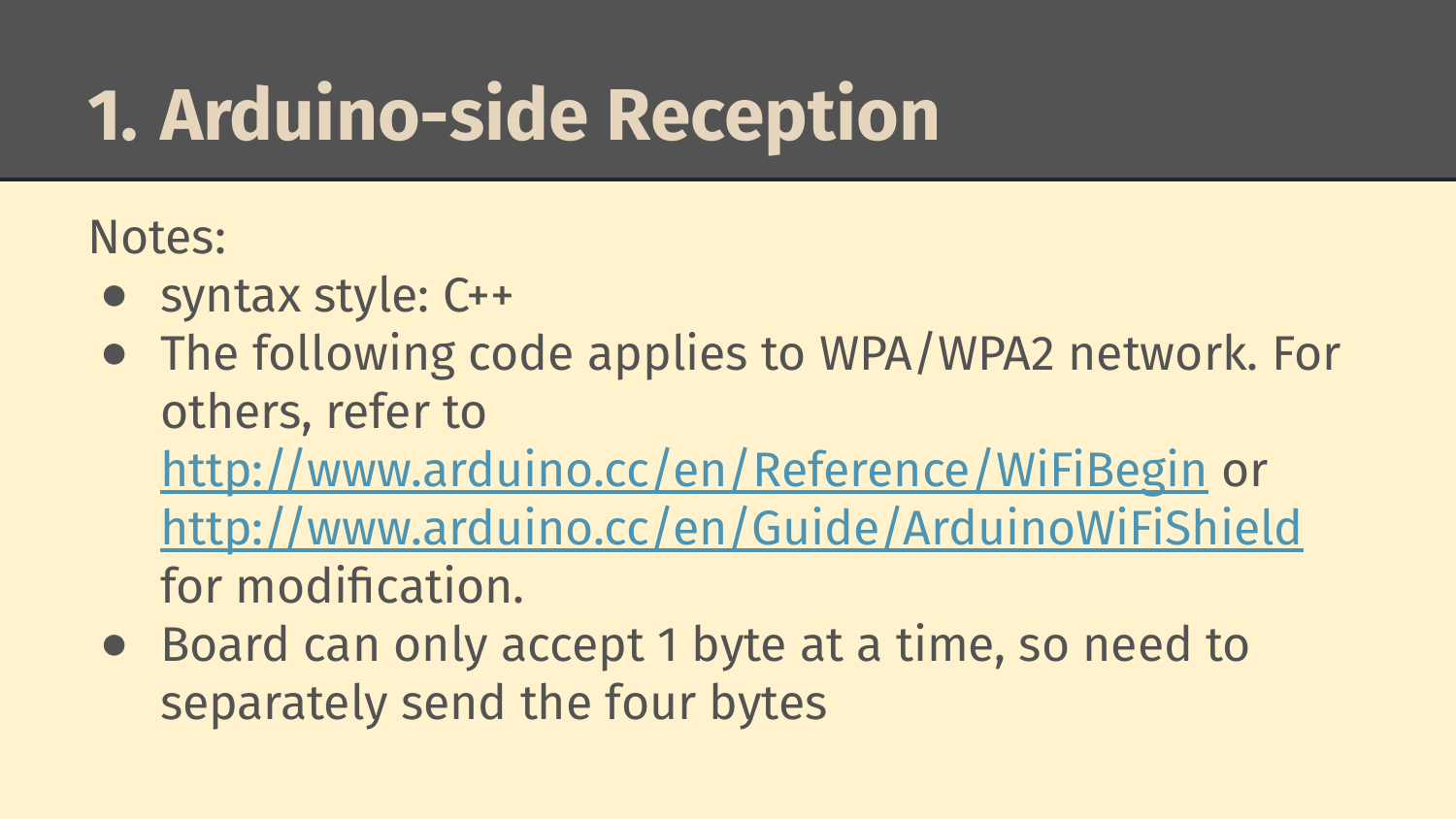

# Arduino-side Reception
Notes:
syntax style: C++
The following code applies to WPA/WPA2 network. For others, refer to http://www.arduino.cc/en/Reference/WiFiBegin or http://www.arduino.cc/en/Guide/ArduinoWiFiShield for modification.
Board can only accept 1 byte at a time, so need to separately send the four bytes